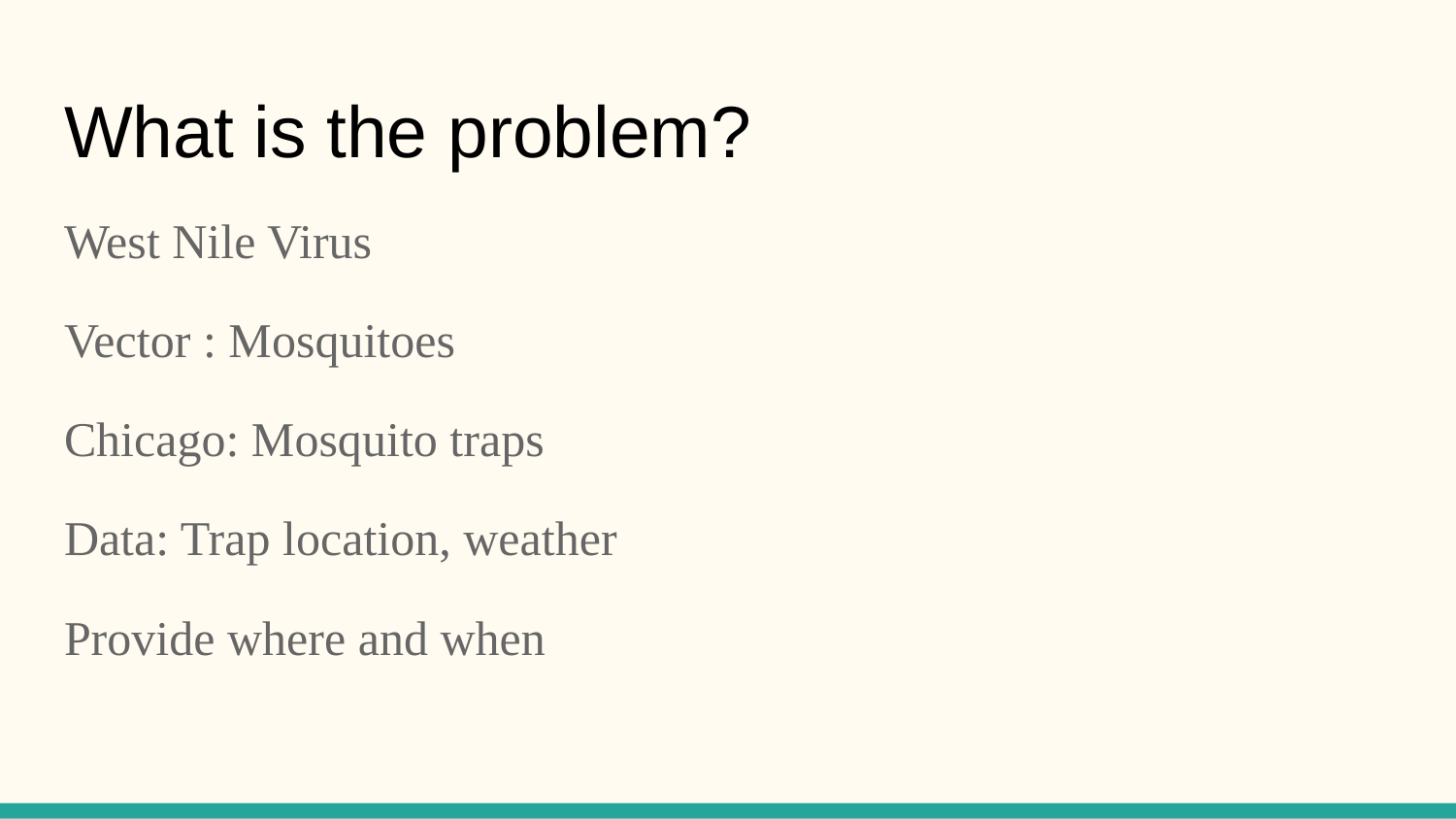

# What is the problem?
West Nile Virus
Vector : Mosquitoes
Chicago: Mosquito traps
Data: Trap location, weather
Provide where and when